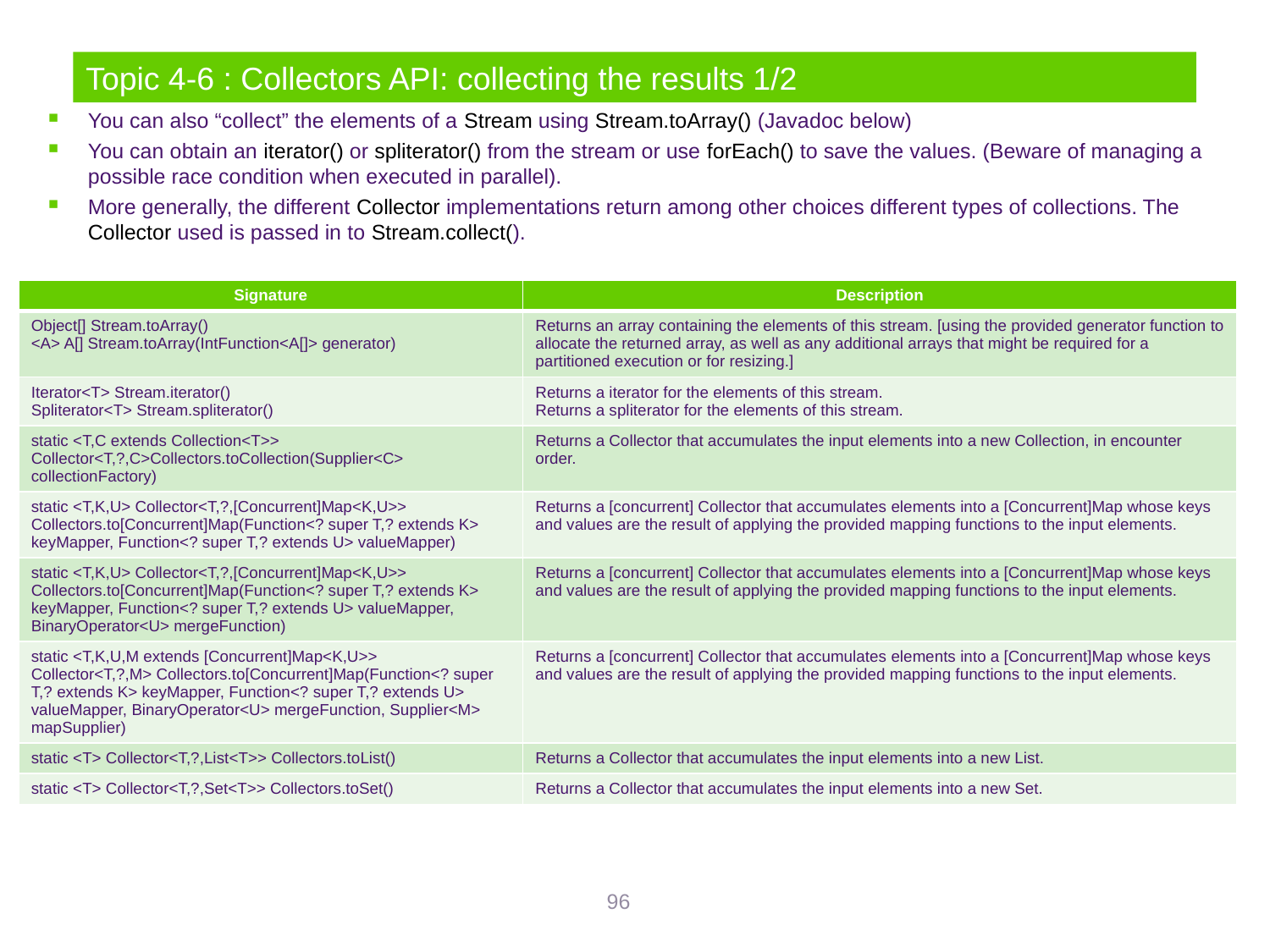

# Topic 4-6 : Collectors API: collecting the results 1/2
You can also “collect” the elements of a Stream using Stream.toArray() (Javadoc below)
You can obtain an iterator() or spliterator() from the stream or use forEach() to save the values. (Beware of managing a possible race condition when executed in parallel).
More generally, the different Collector implementations return among other choices different types of collections. The Collector used is passed in to Stream.collect().

| Signature | Description |
| --- | --- |
| Object[] Stream.toArray() <A> A[] Stream.toArray(IntFunction<A[]> generator) | Returns an array containing the elements of this stream. [using the provided generator function to allocate the returned array, as well as any additional arrays that might be required for a partitioned execution or for resizing.] |
| Iterator<T> Stream.iterator() Spliterator<T> Stream.spliterator() | Returns a iterator for the elements of this stream. Returns a spliterator for the elements of this stream. |
| static <T,C extends Collection<T>> Collector<T,?,C>Collectors.toCollection(Supplier<C> collectionFactory) | Returns a Collector that accumulates the input elements into a new Collection, in encounter order. |
| static <T,K,U> Collector<T,?,[Concurrent]Map<K,U>> Collectors.to[Concurrent]Map(Function<? super T,? extends K> keyMapper, Function<? super T,? extends U> valueMapper) | Returns a [concurrent] Collector that accumulates elements into a [Concurrent]Map whose keys and values are the result of applying the provided mapping functions to the input elements. |
| static <T,K,U> Collector<T,?,[Concurrent]Map<K,U>> Collectors.to[Concurrent]Map(Function<? super T,? extends K> keyMapper, Function<? super T,? extends U> valueMapper, BinaryOperator<U> mergeFunction) | Returns a [concurrent] Collector that accumulates elements into a [Concurrent]Map whose keys and values are the result of applying the provided mapping functions to the input elements. |
| static <T,K,U,M extends [Concurrent]Map<K,U>> Collector<T,?,M> Collectors.to[Concurrent]Map(Function<? super T,? extends K> keyMapper, Function<? super T,? extends U> valueMapper, BinaryOperator<U> mergeFunction, Supplier<M> mapSupplier) | Returns a [concurrent] Collector that accumulates elements into a [Concurrent]Map whose keys and values are the result of applying the provided mapping functions to the input elements. |
| static <T> Collector<T,?,List<T>> Collectors.toList() | Returns a Collector that accumulates the input elements into a new List. |
| static <T> Collector<T,?,Set<T>> Collectors.toSet() | Returns a Collector that accumulates the input elements into a new Set. |